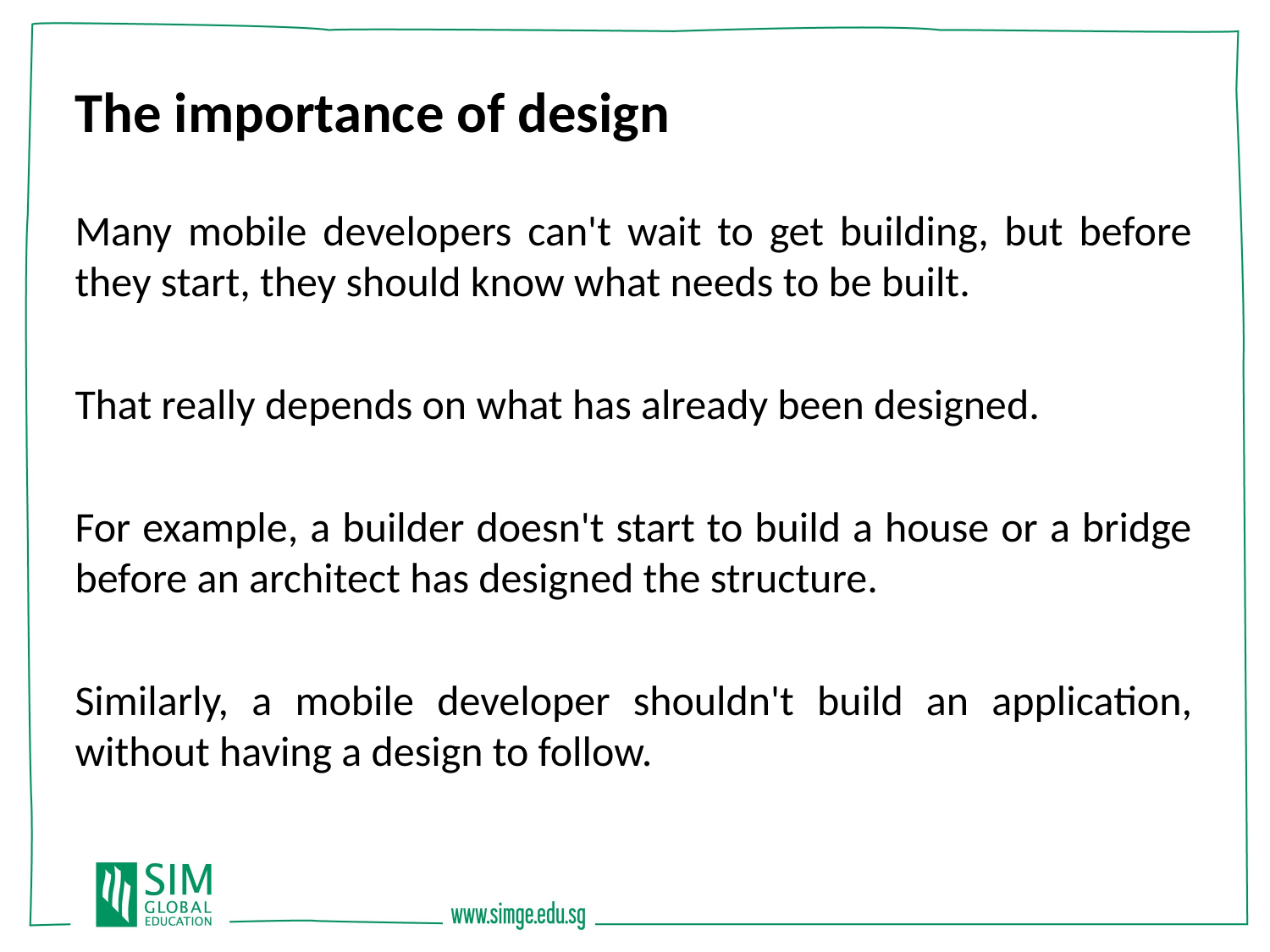

The importance of design
Many mobile developers can't wait to get building, but before they start, they should know what needs to be built.

That really depends on what has already been designed.

For example, a builder doesn't start to build a house or a bridge before an architect has designed the structure.

Similarly, a mobile developer shouldn't build an application, without having a design to follow.